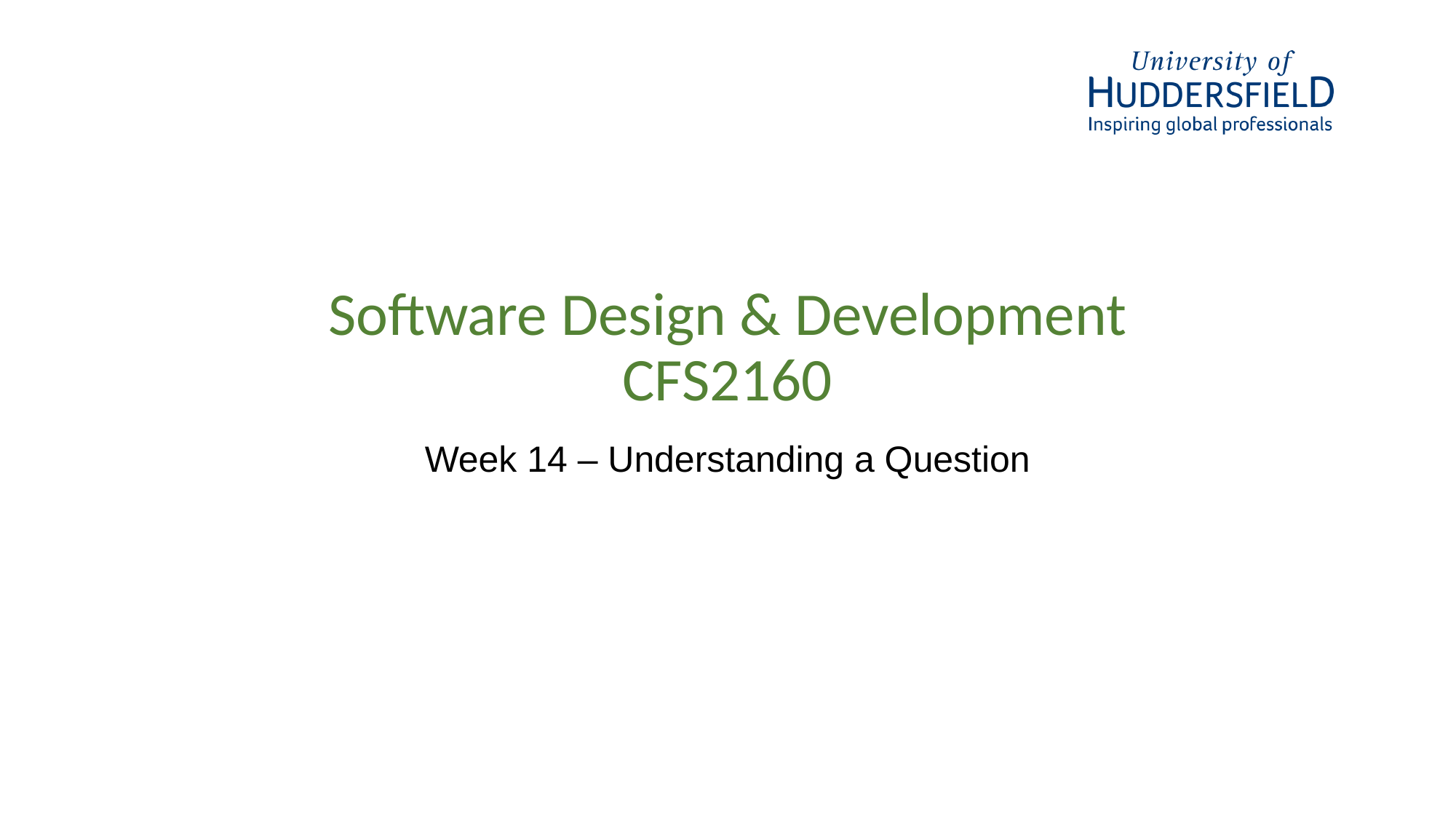

# Software Design & Development CFS2160
Week 14 – Understanding a Question